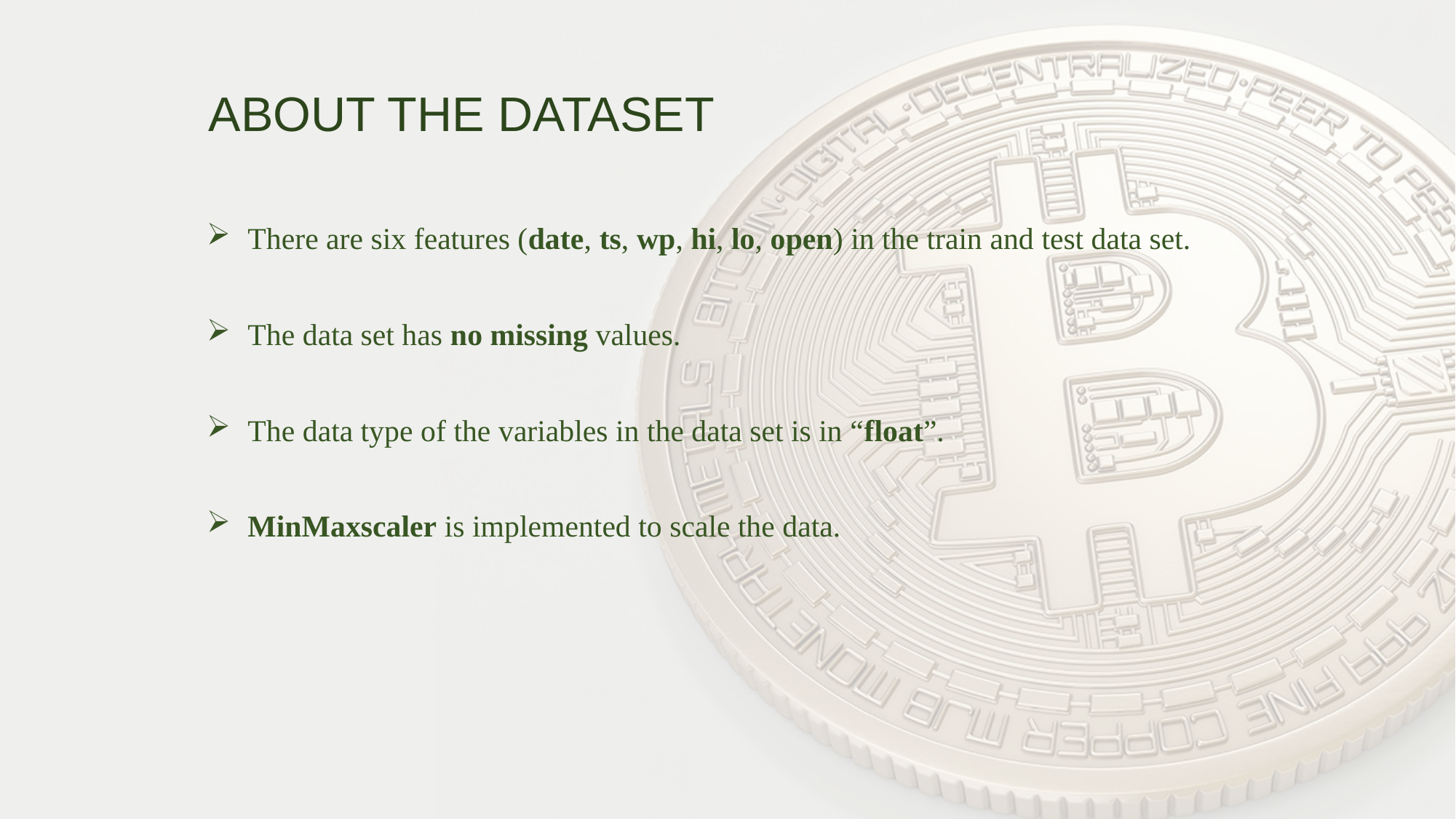

# ABOUT THE DATASET
There are six features (date, ts, wp, hi, lo, open) in the train and test data set.

The data set has no missing values.

The data type of the variables in the data set is in “float”.

MinMaxscaler is implemented to scale the data.